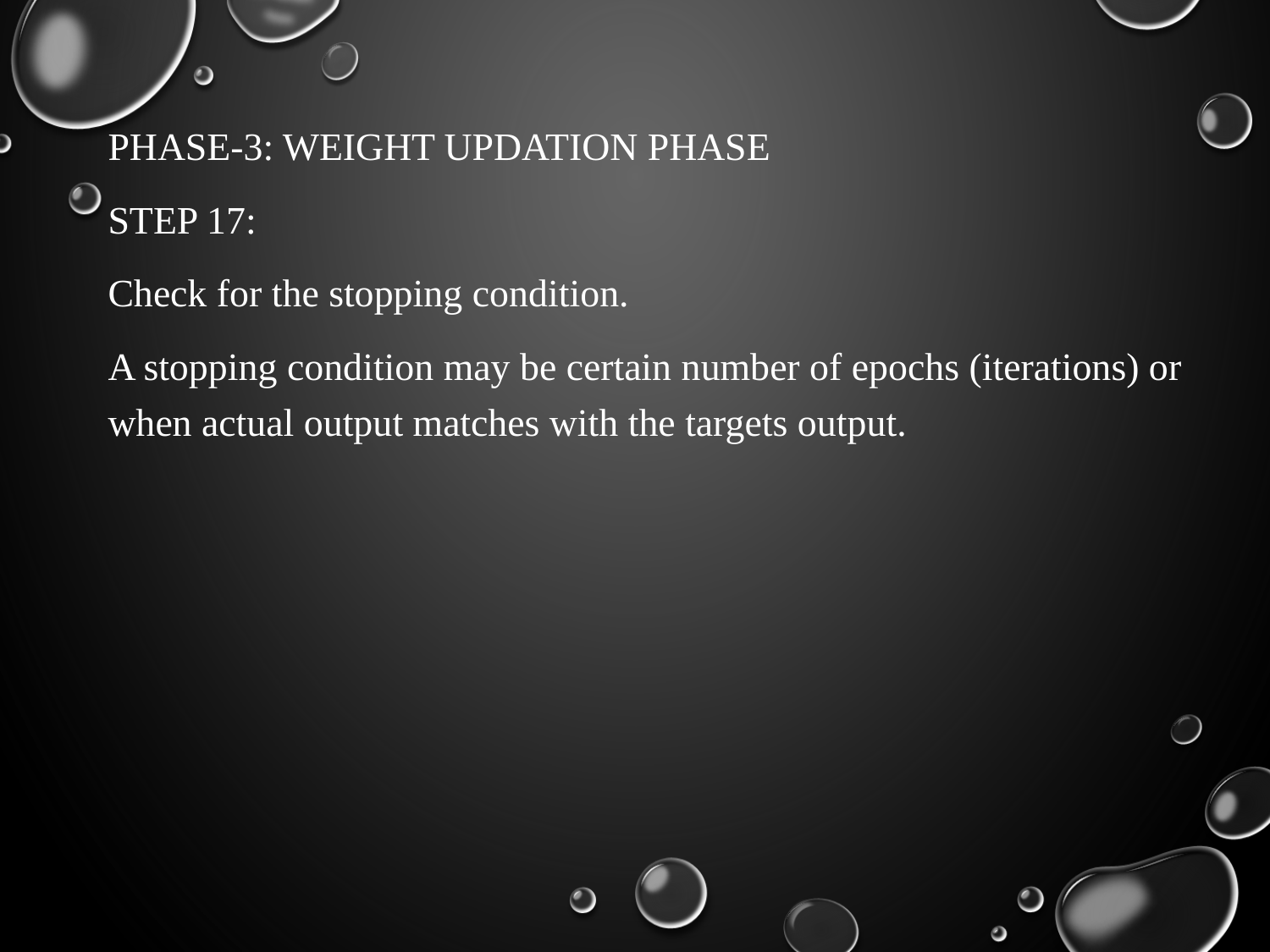

PHASE-3: WEIGHT UPDATION PHASE
STEP 17:
Check for the stopping condition.
A stopping condition may be certain number of epochs (iterations) or when actual output matches with the targets output.